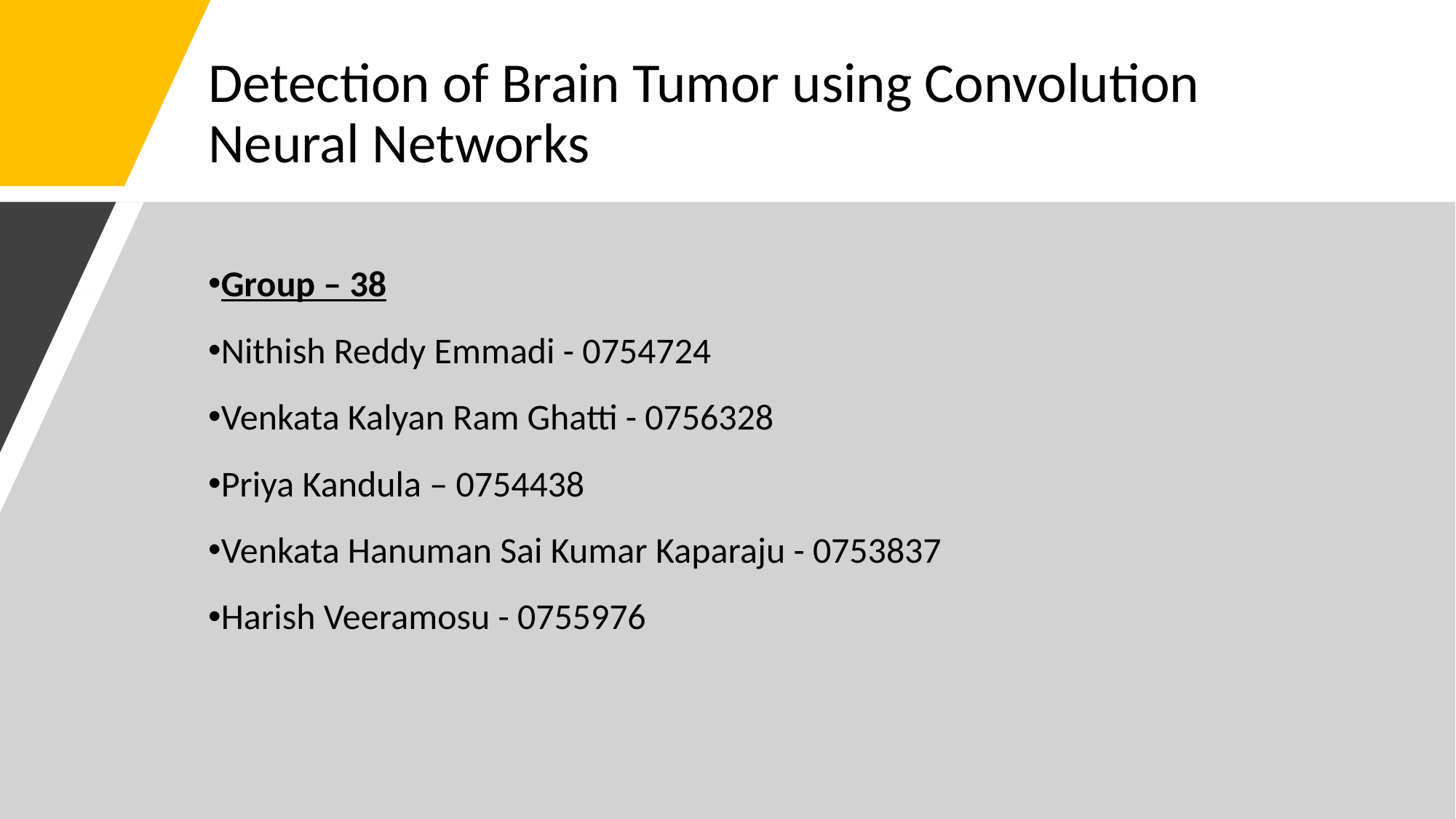

# Detection of Brain Tumor using Convolution Neural Networks

Group – 38
Nithish Reddy Emmadi - 0754724
Venkata Kalyan Ram Ghatti - 0756328
Priya Kandula – 0754438
Venkata Hanuman Sai Kumar Kaparaju - 0753837
Harish Veeramosu - 0755976